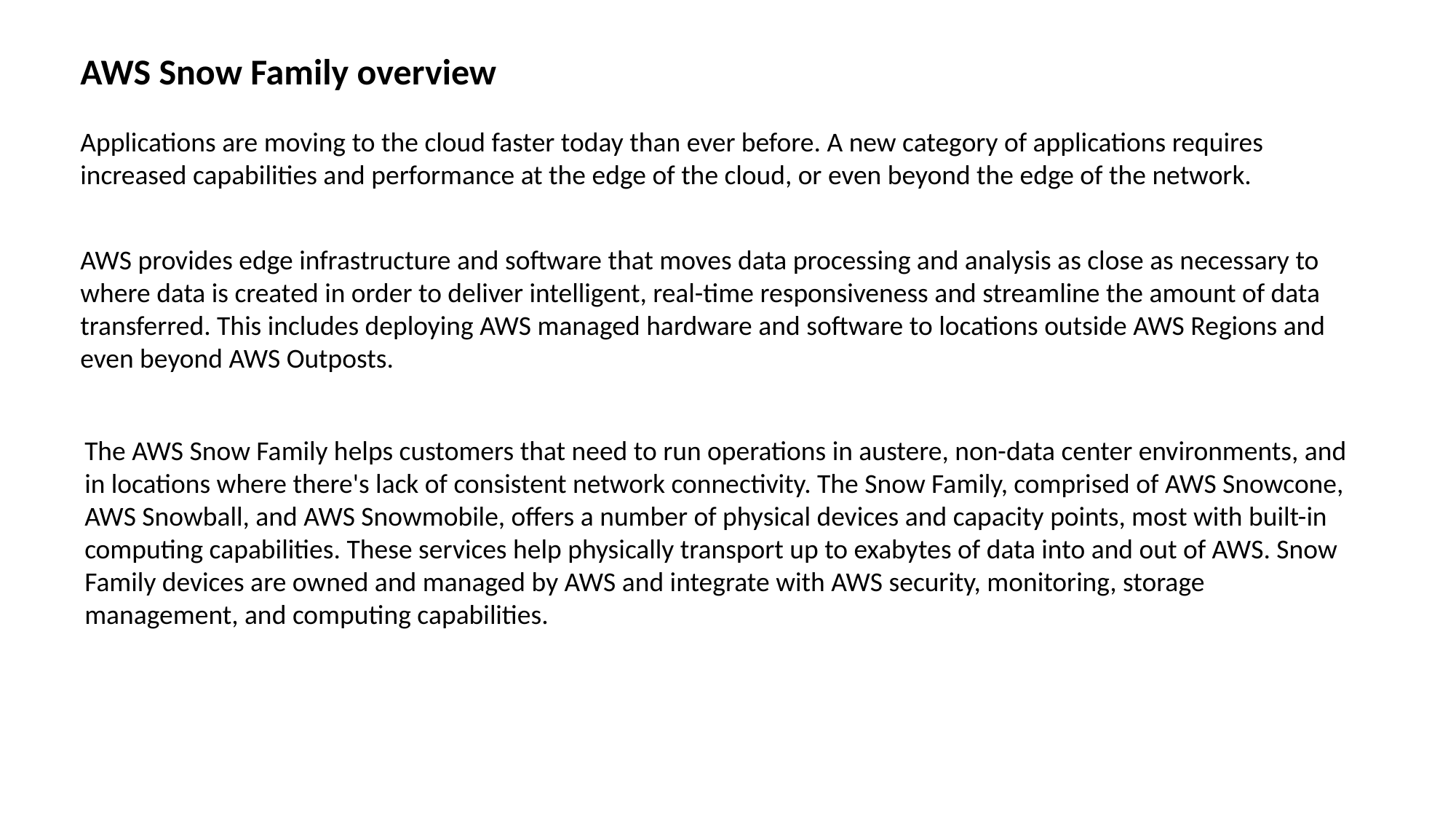

AWS Snow Family overview

Applications are moving to the cloud faster today than ever before. A new category of applications requires increased capabilities and performance at the edge of the cloud, or even beyond the edge of the network.
AWS provides edge infrastructure and software that moves data processing and analysis as close as necessary to where data is created in order to deliver intelligent, real-time responsiveness and streamline the amount of data transferred. This includes deploying AWS managed hardware and software to locations outside AWS Regions and even beyond AWS Outposts.
The AWS Snow Family helps customers that need to run operations in austere, non-data center environments, and in locations where there's lack of consistent network connectivity. The Snow Family, comprised of AWS Snowcone, AWS Snowball, and AWS Snowmobile, offers a number of physical devices and capacity points, most with built-in computing capabilities. These services help physically transport up to exabytes of data into and out of AWS. Snow Family devices are owned and managed by AWS and integrate with AWS security, monitoring, storage management, and computing capabilities.